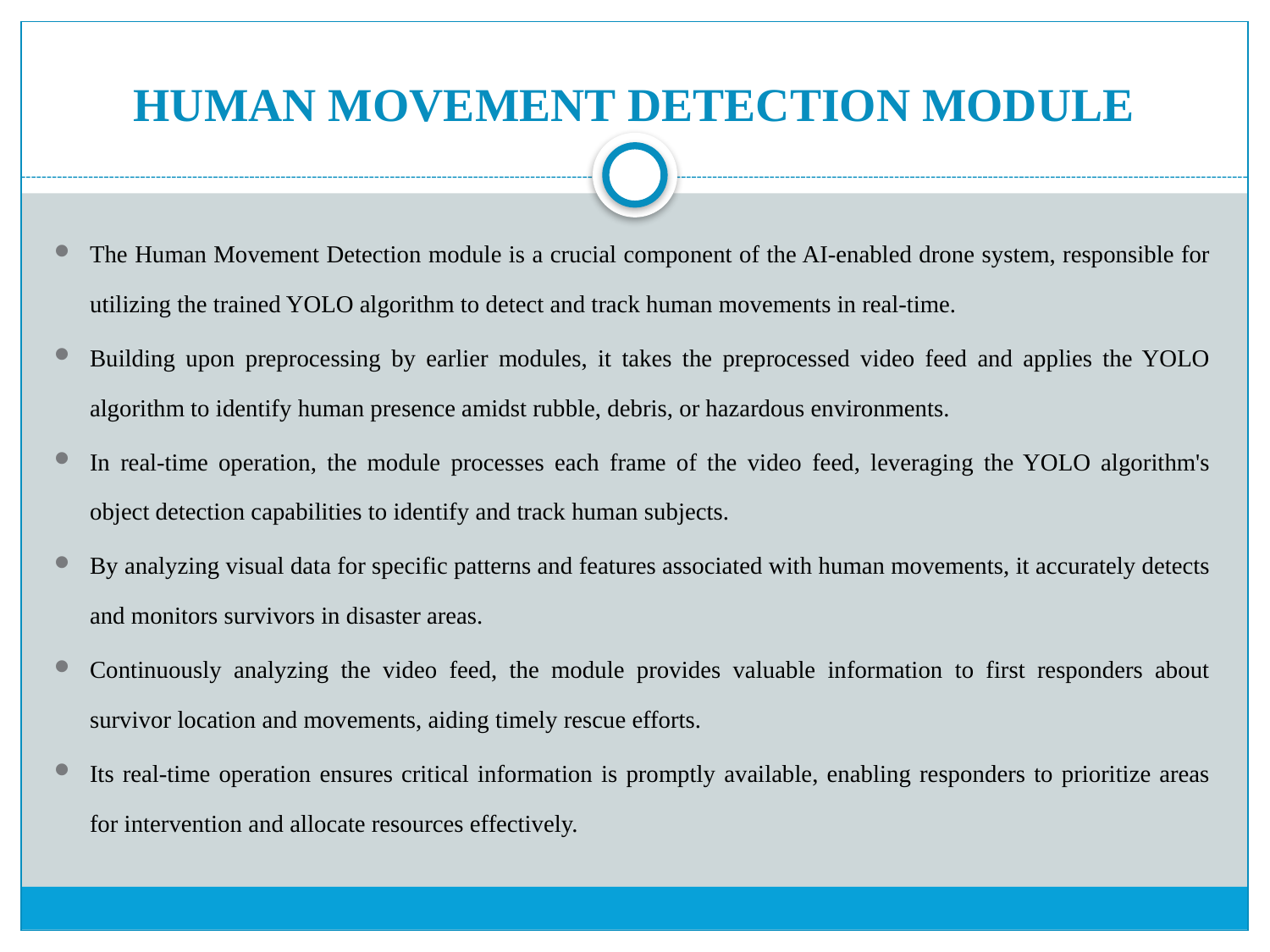

# HUMAN MOVEMENT DETECTION MODULE
The Human Movement Detection module is a crucial component of the AI-enabled drone system, responsible for utilizing the trained YOLO algorithm to detect and track human movements in real-time.
Building upon preprocessing by earlier modules, it takes the preprocessed video feed and applies the YOLO algorithm to identify human presence amidst rubble, debris, or hazardous environments.
In real-time operation, the module processes each frame of the video feed, leveraging the YOLO algorithm's object detection capabilities to identify and track human subjects.
By analyzing visual data for specific patterns and features associated with human movements, it accurately detects and monitors survivors in disaster areas.
Continuously analyzing the video feed, the module provides valuable information to first responders about survivor location and movements, aiding timely rescue efforts.
Its real-time operation ensures critical information is promptly available, enabling responders to prioritize areas for intervention and allocate resources effectively.